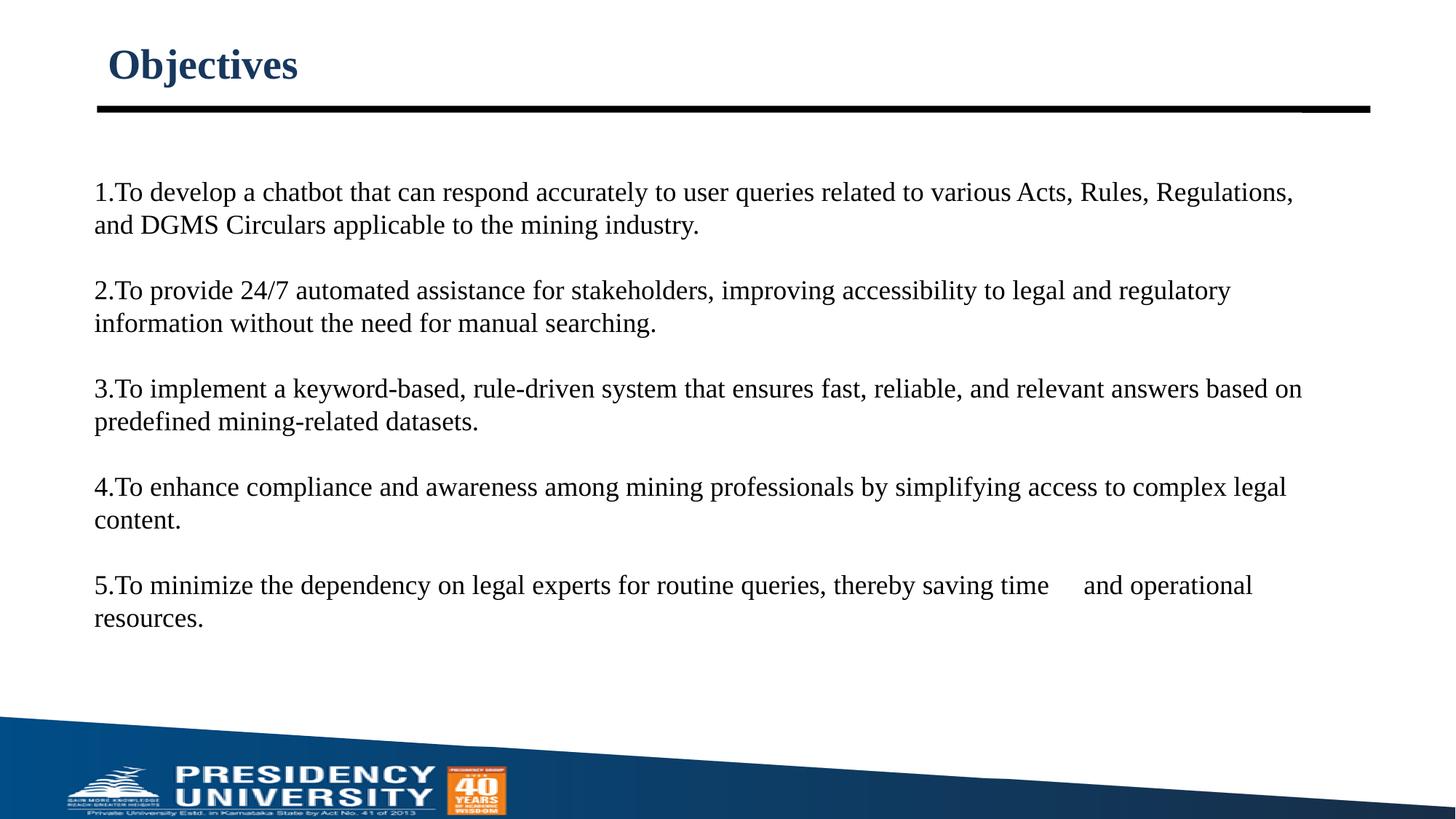

# Objectives
1.To develop a chatbot that can respond accurately to user queries related to various Acts, Rules, Regulations, and DGMS Circulars applicable to the mining industry.

2.To provide 24/7 automated assistance for stakeholders, improving accessibility to legal and regulatory information without the need for manual searching.

3.To implement a keyword-based, rule-driven system that ensures fast, reliable, and relevant answers based on predefined mining-related datasets.

4.To enhance compliance and awareness among mining professionals by simplifying access to complex legal content.

5.To minimize the dependency on legal experts for routine queries, thereby saving time     and operational resources.